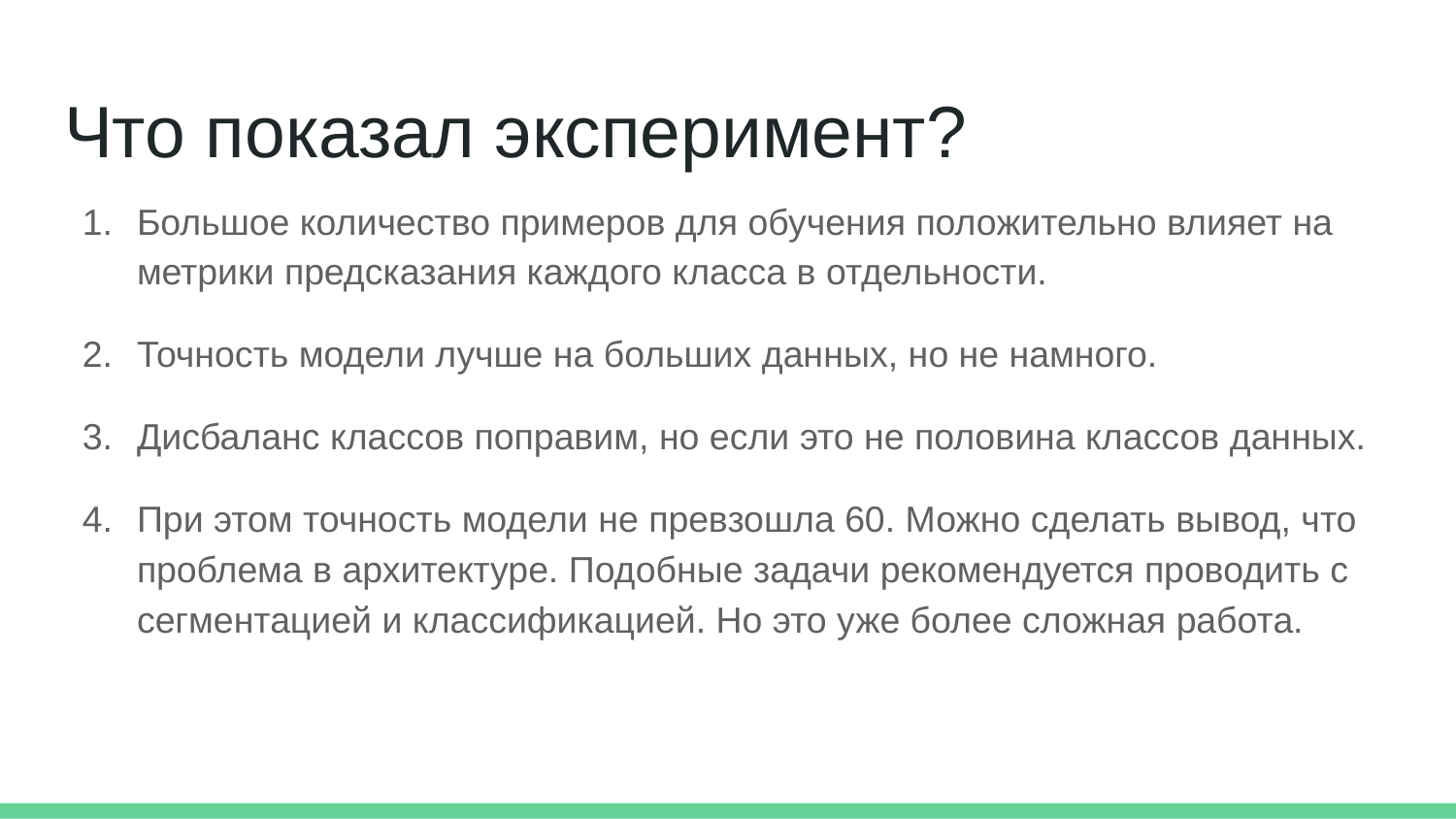

# Что показал эксперимент?
Большое количество примеров для обучения положительно влияет на метрики предсказания каждого класса в отдельности.
Точность модели лучше на больших данных, но не намного.
Дисбаланс классов поправим, но если это не половина классов данных.
При этом точность модели не превзошла 60. Можно сделать вывод, что проблема в архитектуре. Подобные задачи рекомендуется проводить с сегментацией и классификацией. Но это уже более сложная работа.